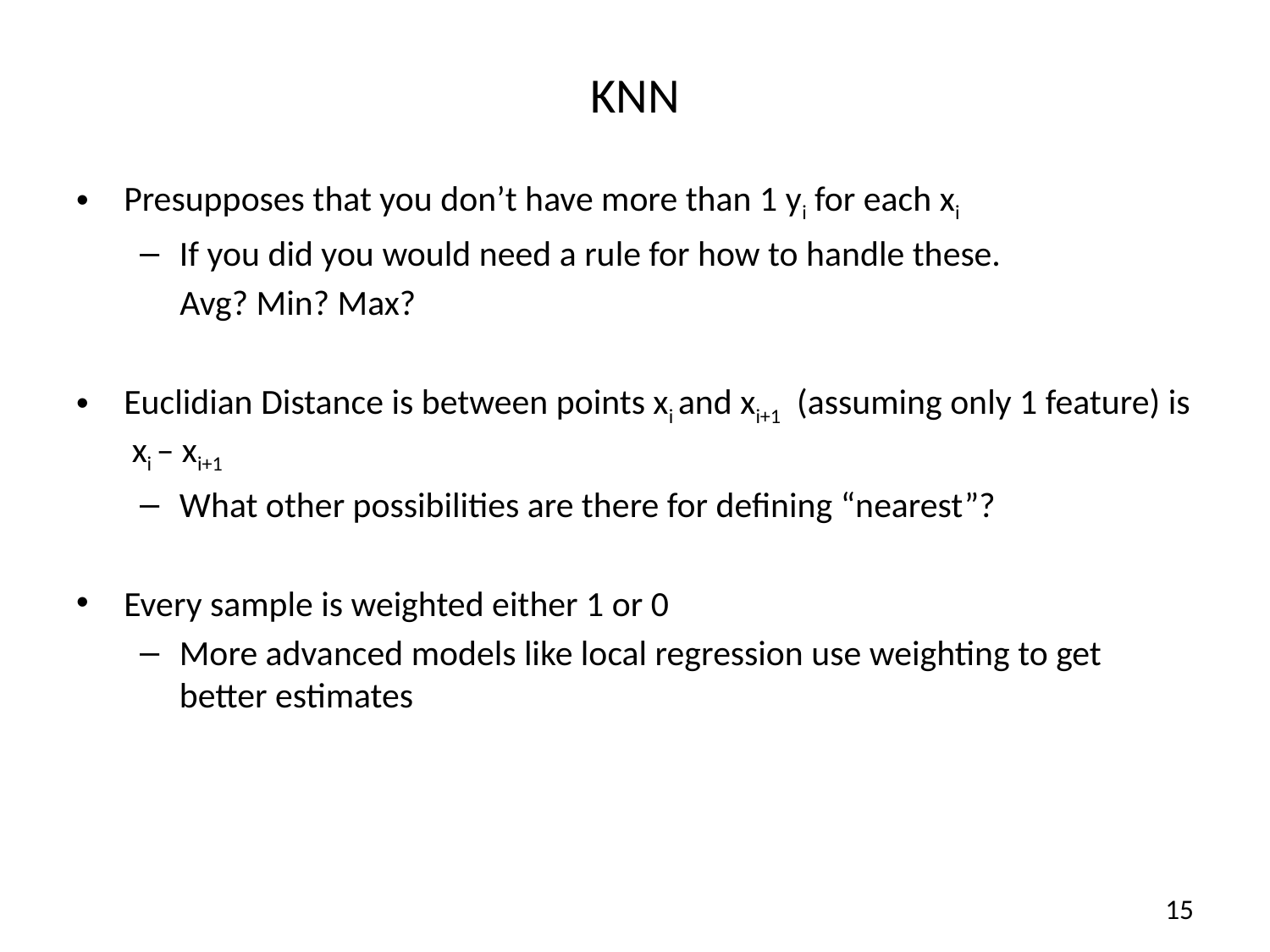

# KNN
Presupposes that you don’t have more than 1 yi for each xi
If you did you would need a rule for how to handle these.
     Avg? Min? Max?

Euclidian Distance is between points xi and xi+1  (assuming only 1 feature) is  xi – xi+1
What other possibilities are there for defining “nearest”?

Every sample is weighted either 1 or 0
More advanced models like local regression use weighting to get better estimates

15